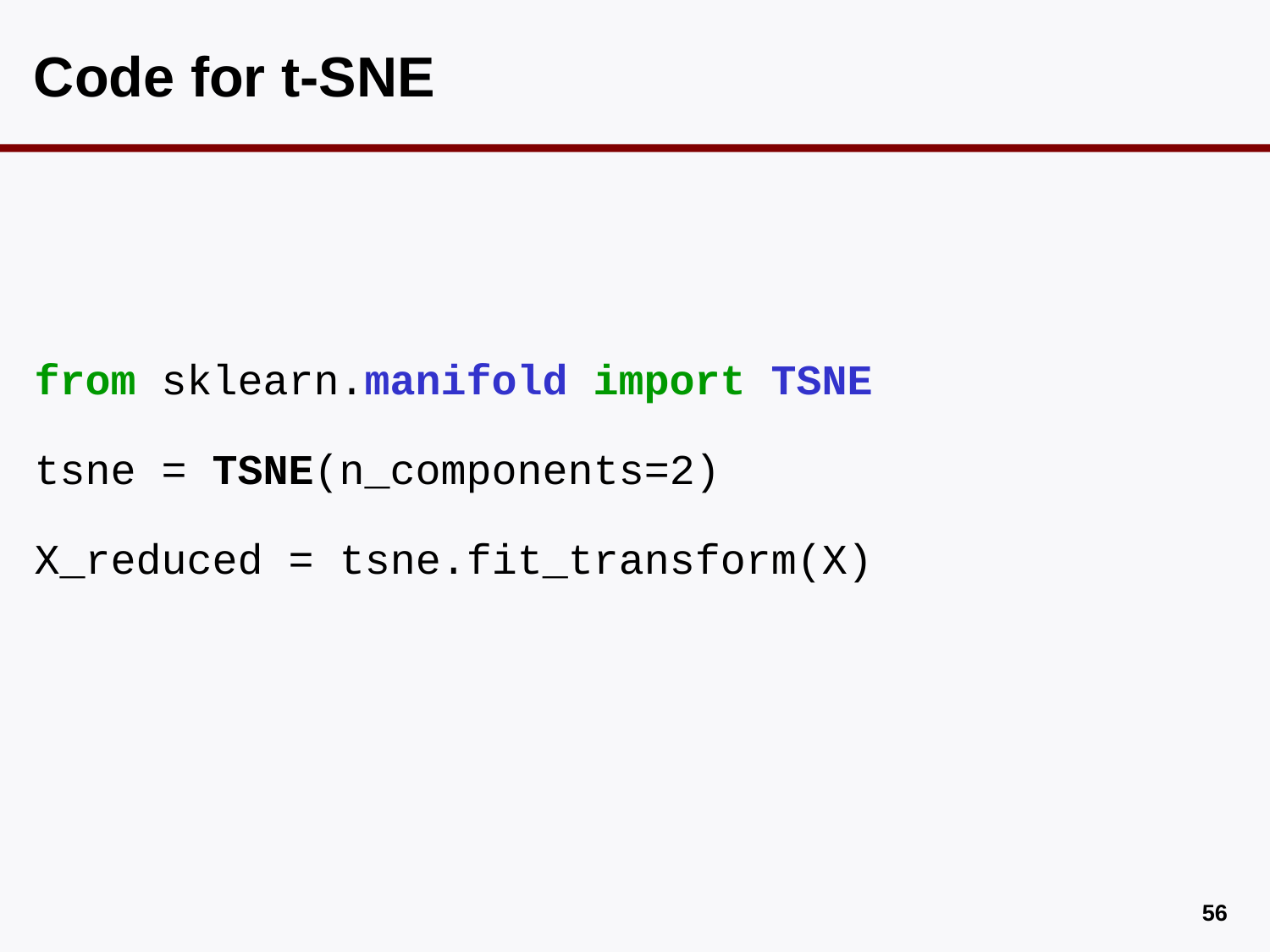

# Code for t-SNE
from sklearn.manifold import TSNE
tsne = TSNE(n_components=2)
X_reduced = tsne.fit_transform(X)
56